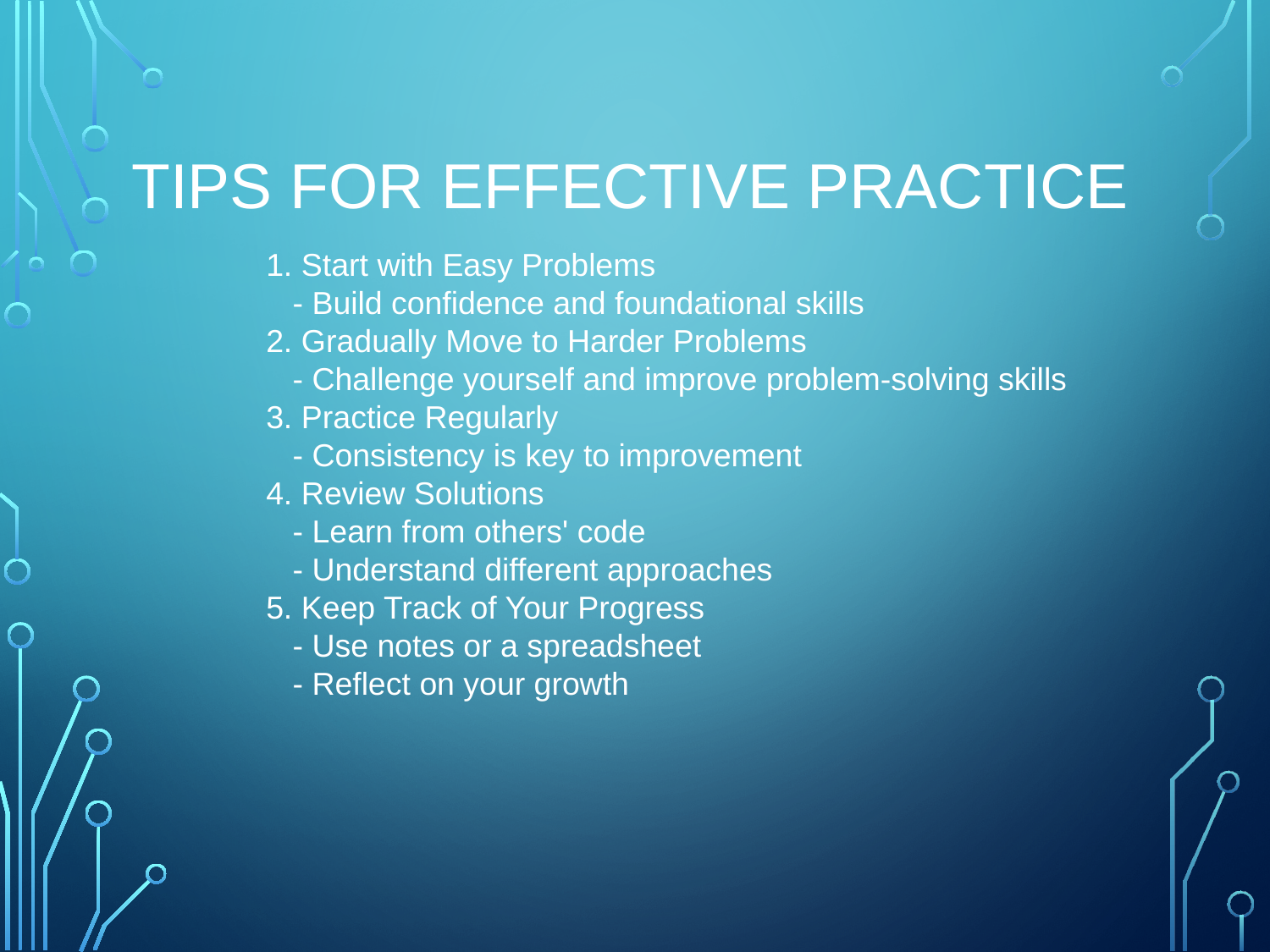

# Tips for Effective Practice

1. Start with Easy Problems
   - Build confidence and foundational skills
2. Gradually Move to Harder Problems
   - Challenge yourself and improve problem-solving skills
3. Practice Regularly
   - Consistency is key to improvement
4. Review Solutions
   - Learn from others' code
   - Understand different approaches
5. Keep Track of Your Progress
   - Use notes or a spreadsheet
   - Reflect on your growth